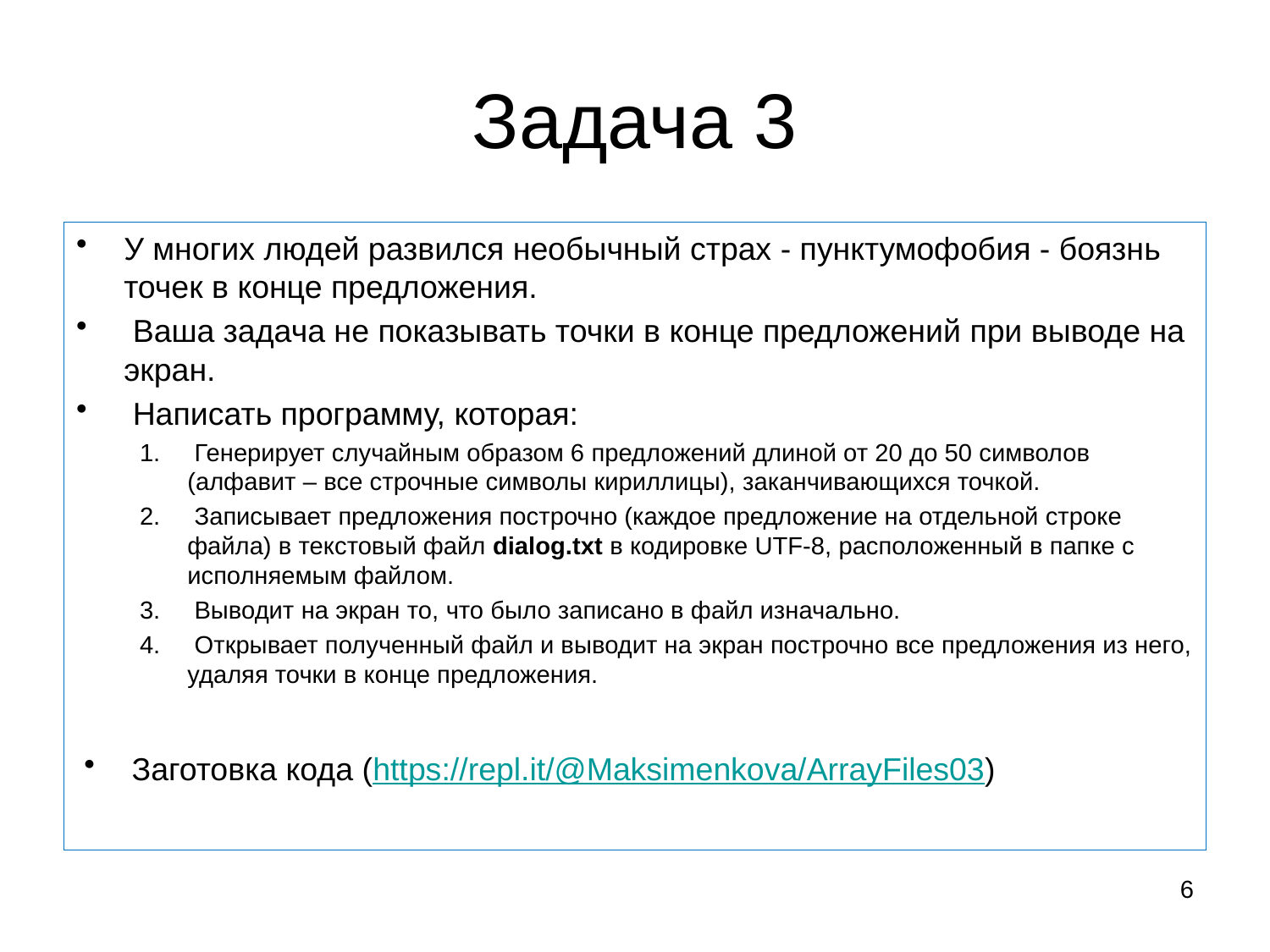

# Задача 3
У многих людей развился необычный страх - пунктумофобия - боязнь точек в конце предложения.
 Ваша задача не показывать точки в конце предложений при выводе на экран.
 Написать программу, которая:
 Генерирует случайным образом 6 предложений длиной от 20 до 50 символов (алфавит – все строчные символы кириллицы), заканчивающихся точкой.
 Записывает предложения построчно (каждое предложение на отдельной строке файла) в текстовый файл dialog.txt в кодировке UTF-8, расположенный в папке с исполняемым файлом.
 Выводит на экран то, что было записано в файл изначально.
 Открывает полученный файл и выводит на экран построчно все предложения из него, удаляя точки в конце предложения.

Заготовка кода (https://repl.it/@Maksimenkova/ArrayFiles03)
6